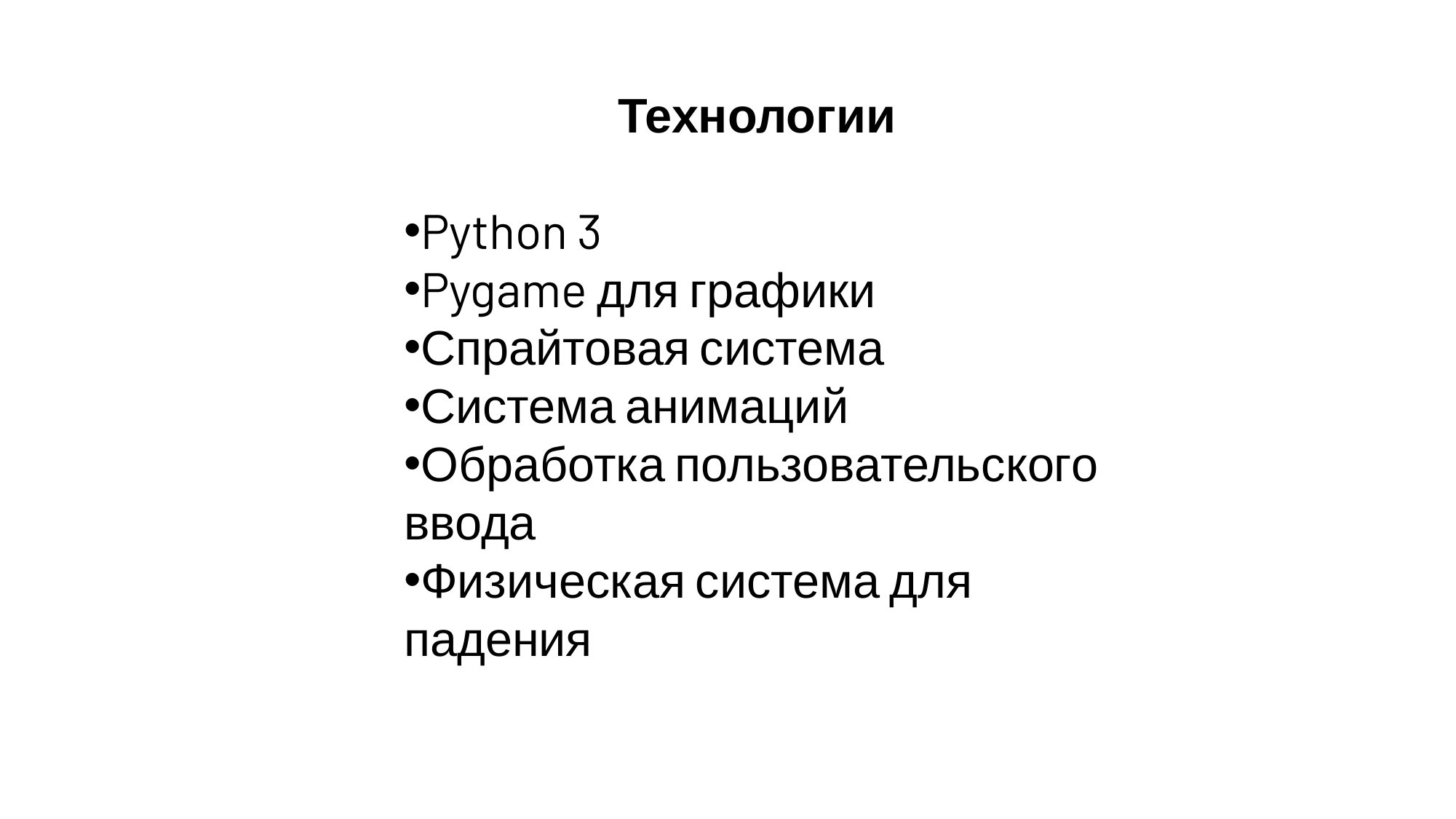

Технологии

Python 3
Pygame для графики
Спрайтовая система
Система анимаций
Обработка пользовательского ввода
Физическая система для падения